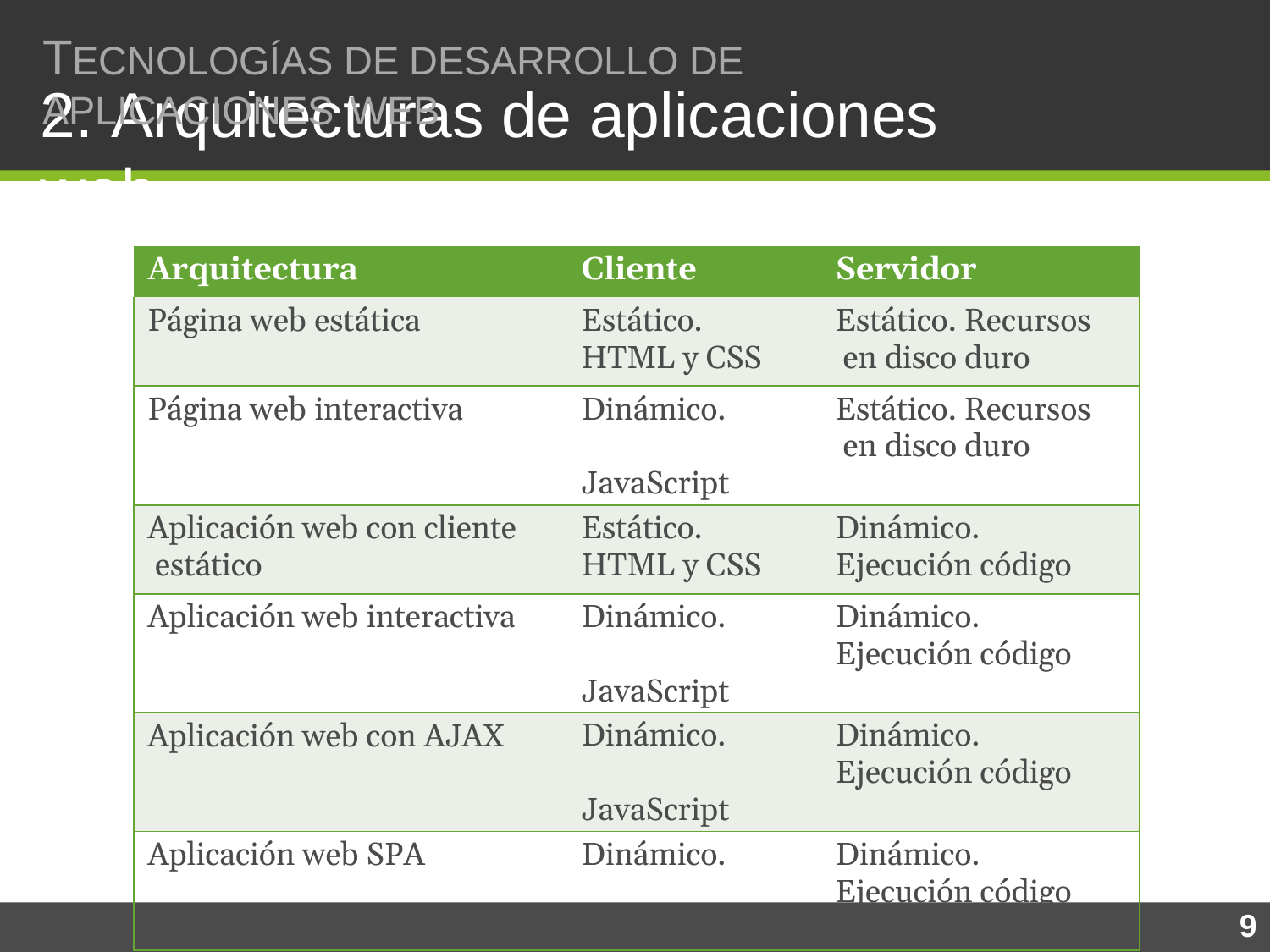

# TECNOLOGÍAS DE DESARROLLO DE APLICACIONES WEB
2. Arquitecturas de aplicaciones web
| Arquitectura | Cliente | Servidor |
| --- | --- | --- |
| Página web estática | Estático. HTML y CSS | Estático. Recursos en disco duro |
| Página web interactiva | Dinámico. JavaScript | Estático. Recursos en disco duro |
| Aplicación web con cliente estático | Estático. HTML y CSS | Dinámico. Ejecución código |
| Aplicación web interactiva | Dinámico. JavaScript | Dinámico. Ejecución código |
| Aplicación web con AJAX | Dinámico. JavaScript | Dinámico. Ejecución código |
| Aplicación web SPA | Dinámico. JavaScript | Dinámico. Ejecución código |
9